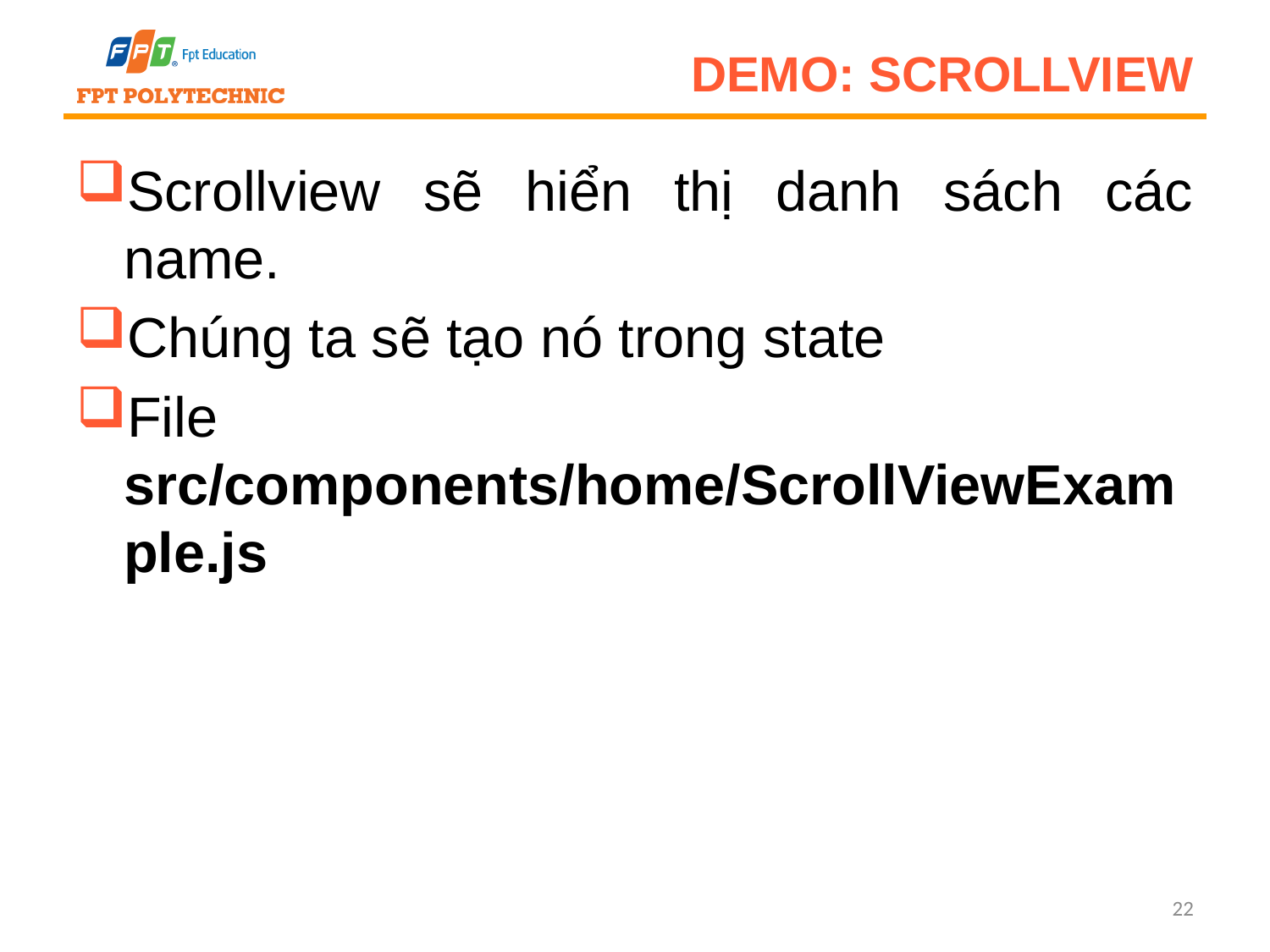

# Demo: Scrollview
Scrollview sẽ hiển thị danh sách các name.
Chúng ta sẽ tạo nó trong state
File src/components/home/ScrollViewExample.js
22